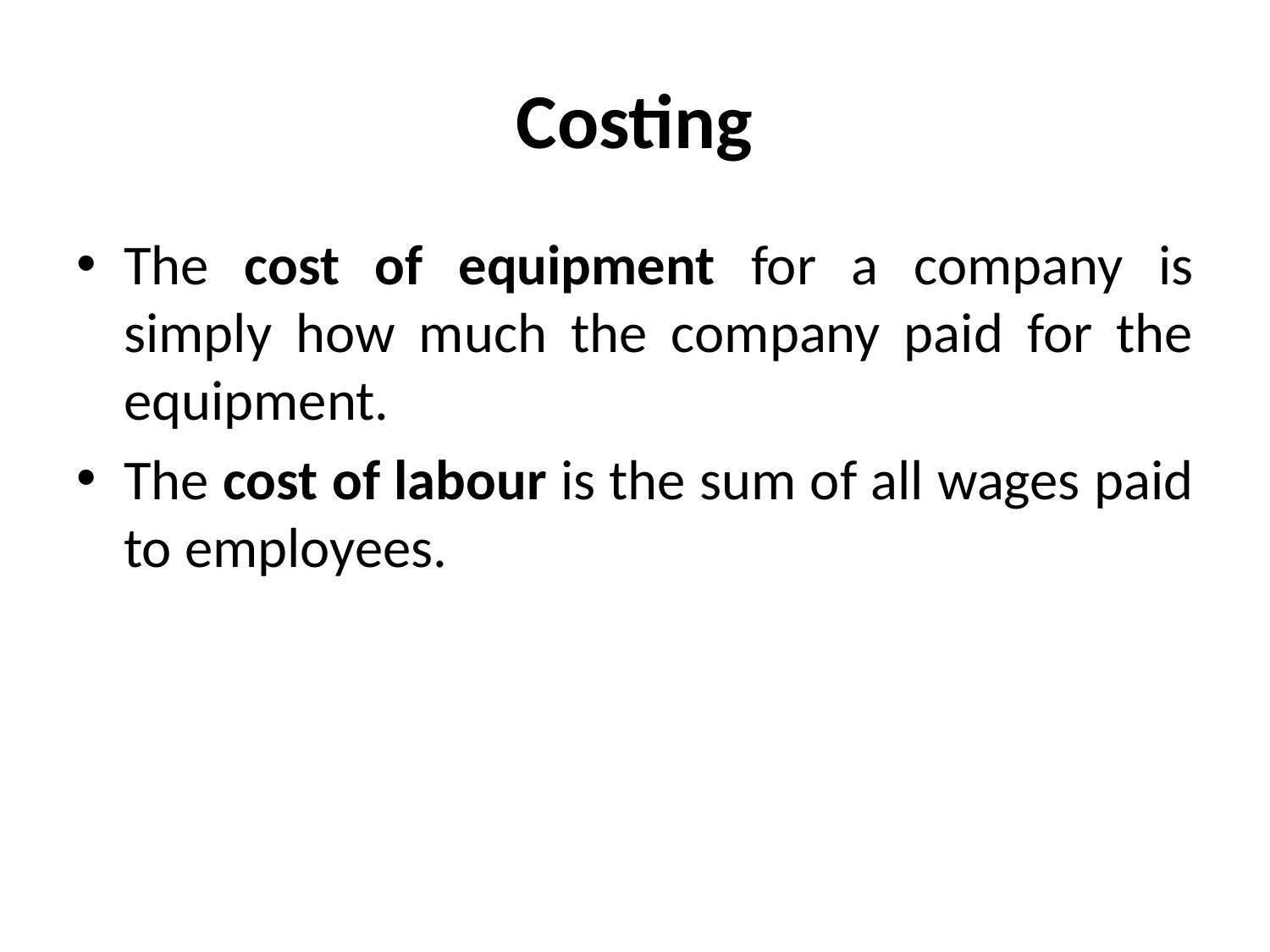

# Costing
The cost of equipment for a company is simply how much the company paid for the equipment.
The cost of labour is the sum of all wages paid to employees.